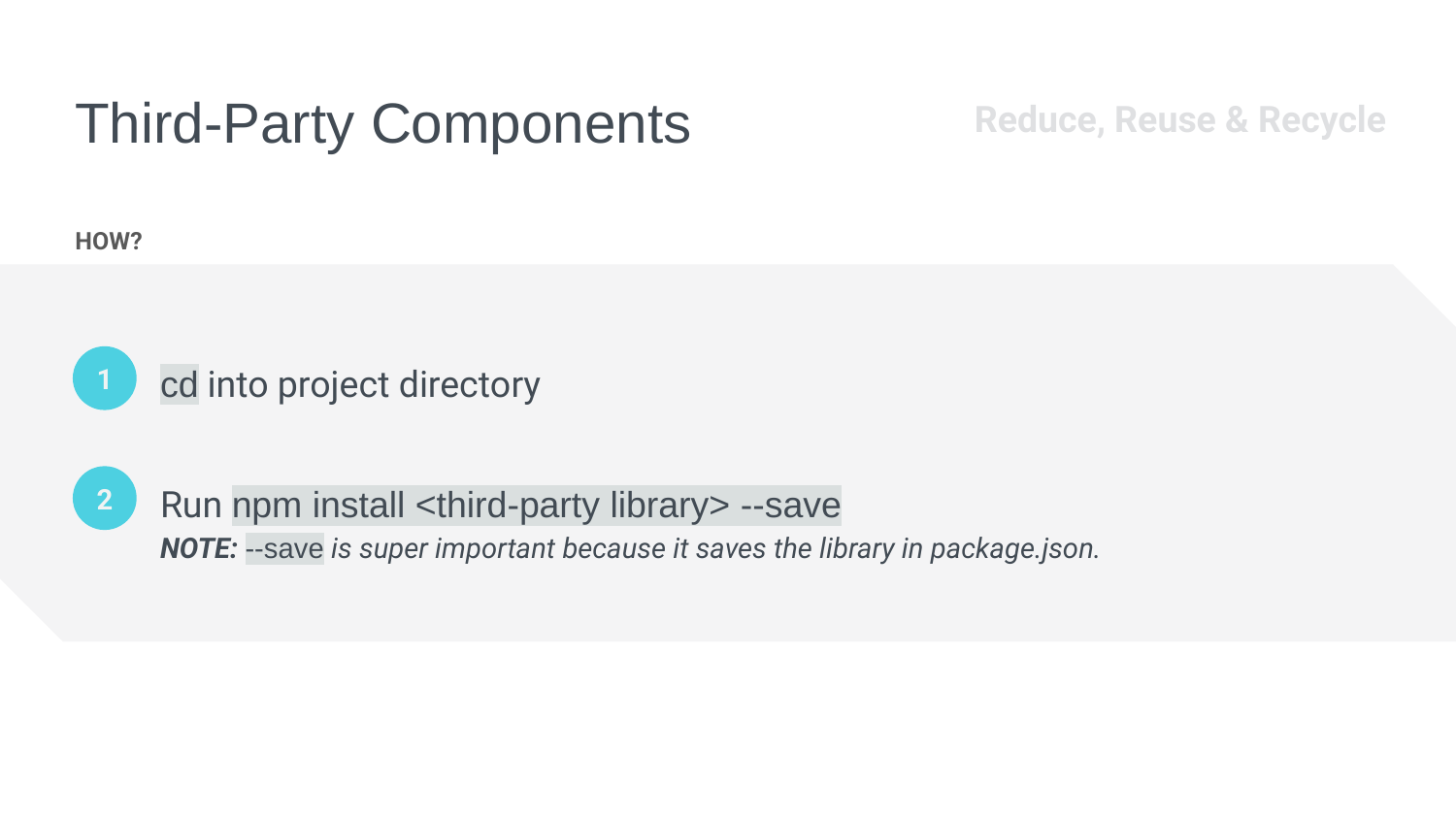

Third-Party Components
Reduce, Reuse & Recycle
HOW?

cd into project directory

Run npm install <third-party library> --save
NOTE: --save is super important because it saves the library in package.json.
1
2